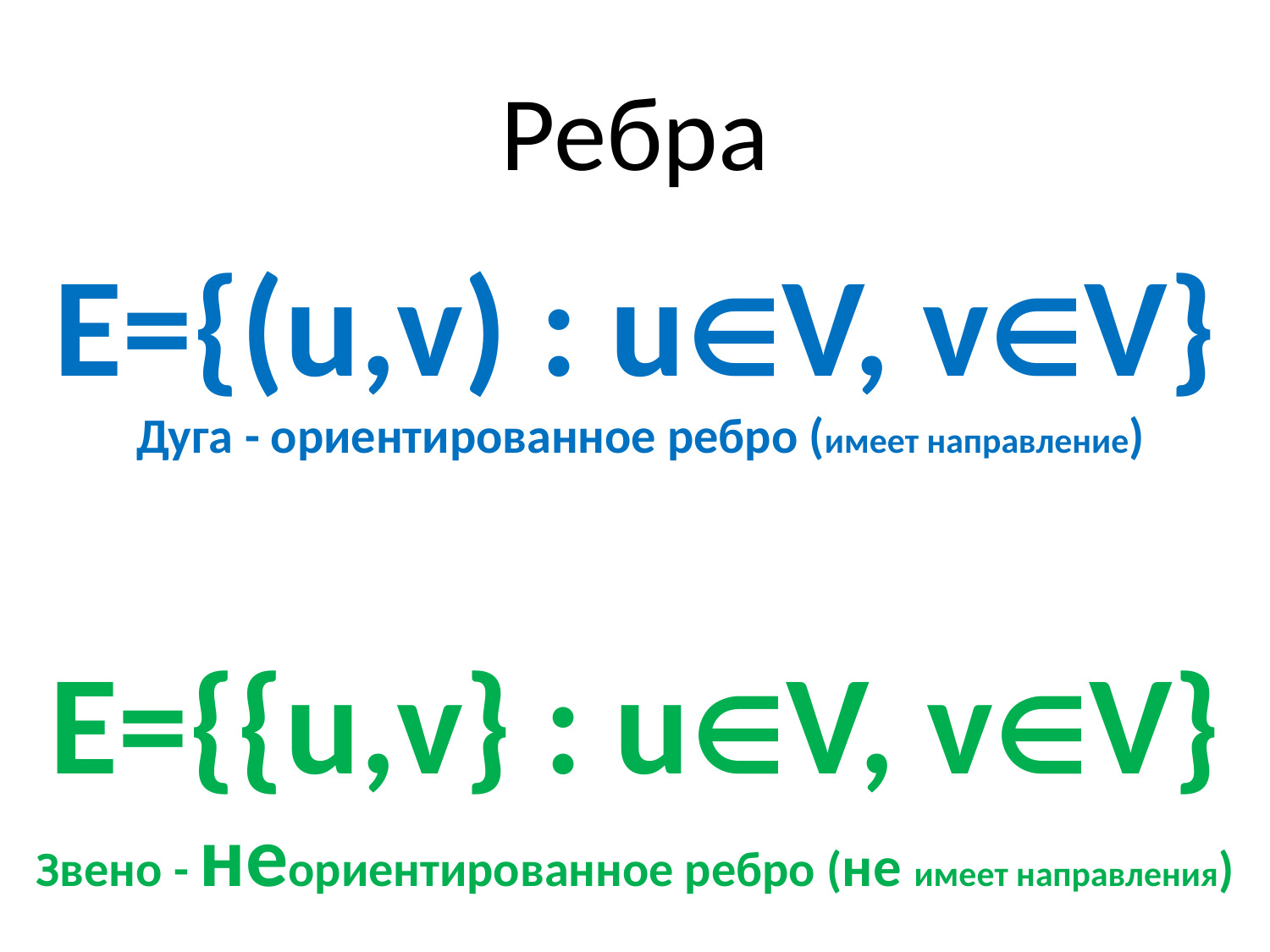

Ребра
# E={(u,v) : u∈V, v∈V} Дуга - ориентированное ребро (имеет направление) E={{u,v} : u∈V, v∈V} Звено - неориентированное ребро (не имеет направления)